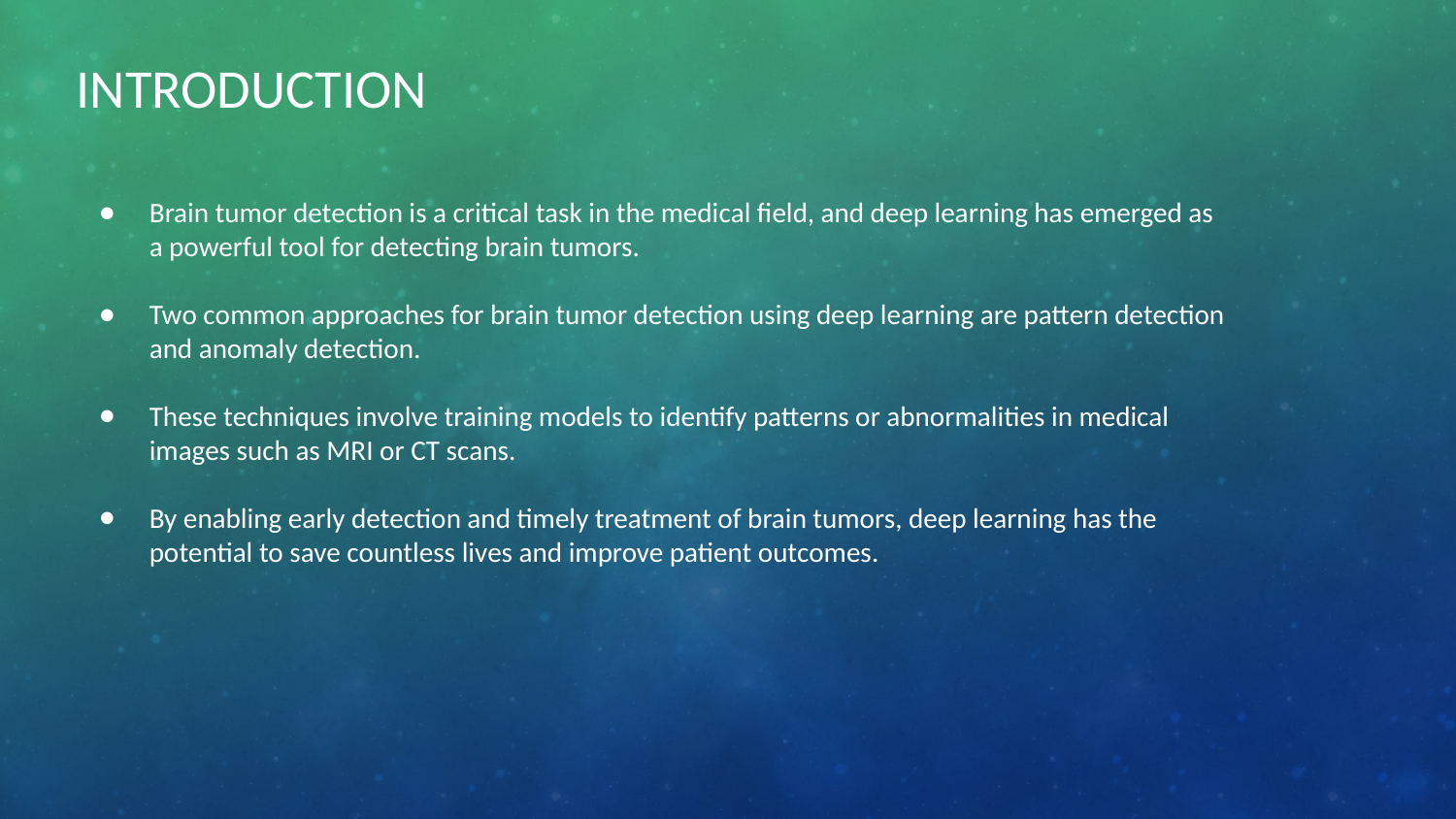

# INTRODUCTION
Brain tumor detection is a critical task in the medical field, and deep learning has emerged as a powerful tool for detecting brain tumors.

Two common approaches for brain tumor detection using deep learning are pattern detection and anomaly detection.

These techniques involve training models to identify patterns or abnormalities in medical images such as MRI or CT scans.

By enabling early detection and timely treatment of brain tumors, deep learning has the potential to save countless lives and improve patient outcomes.
‎